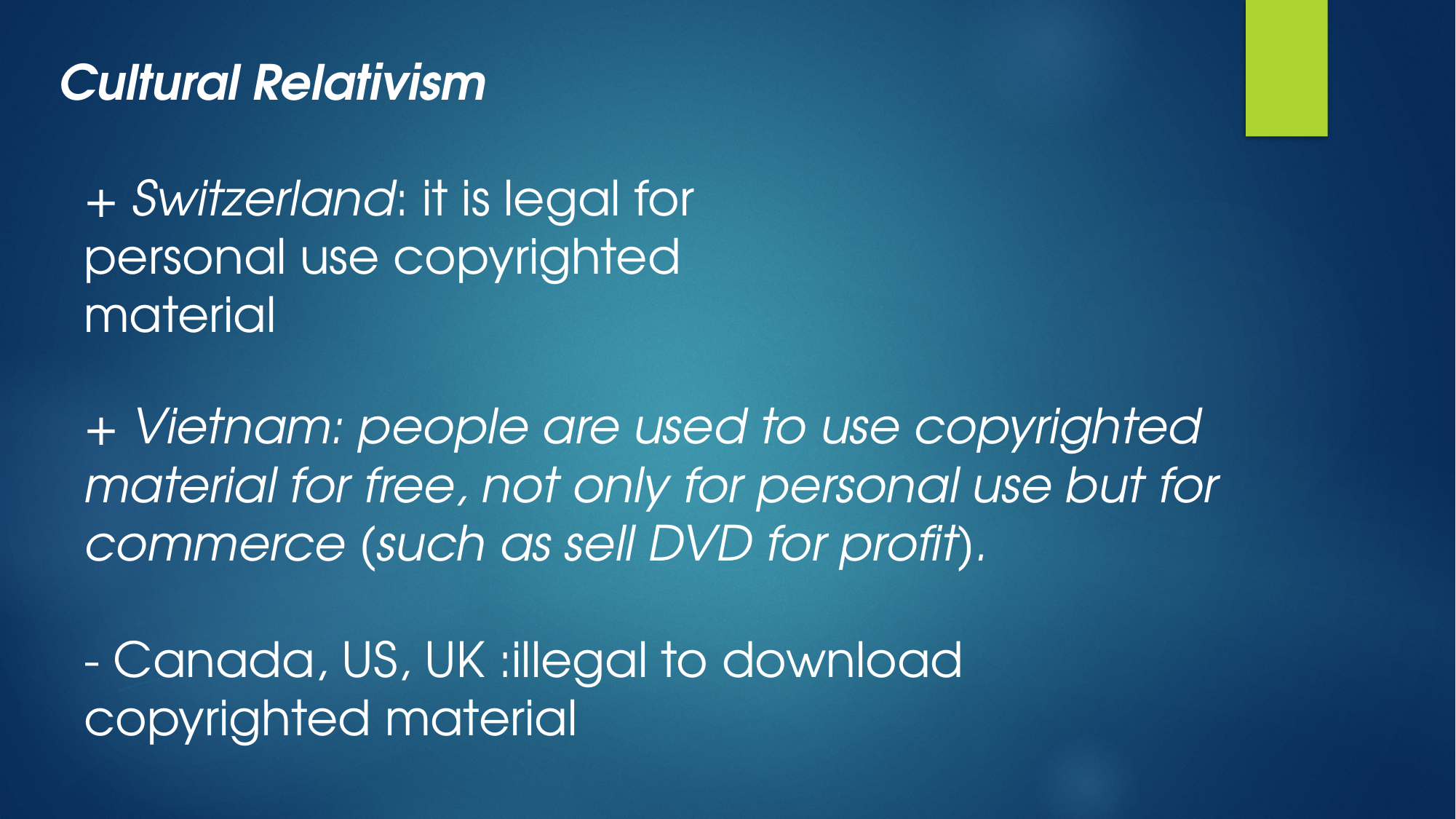

Cultural Relativism
+ Switzerland: it is legal for personal use copyrighted material
+ Vietnam: people are used to use copyrighted material for free, not only for personal use but for commerce (such as sell DVD for profit).
- Canada, US, UK :illegal to download copyrighted material